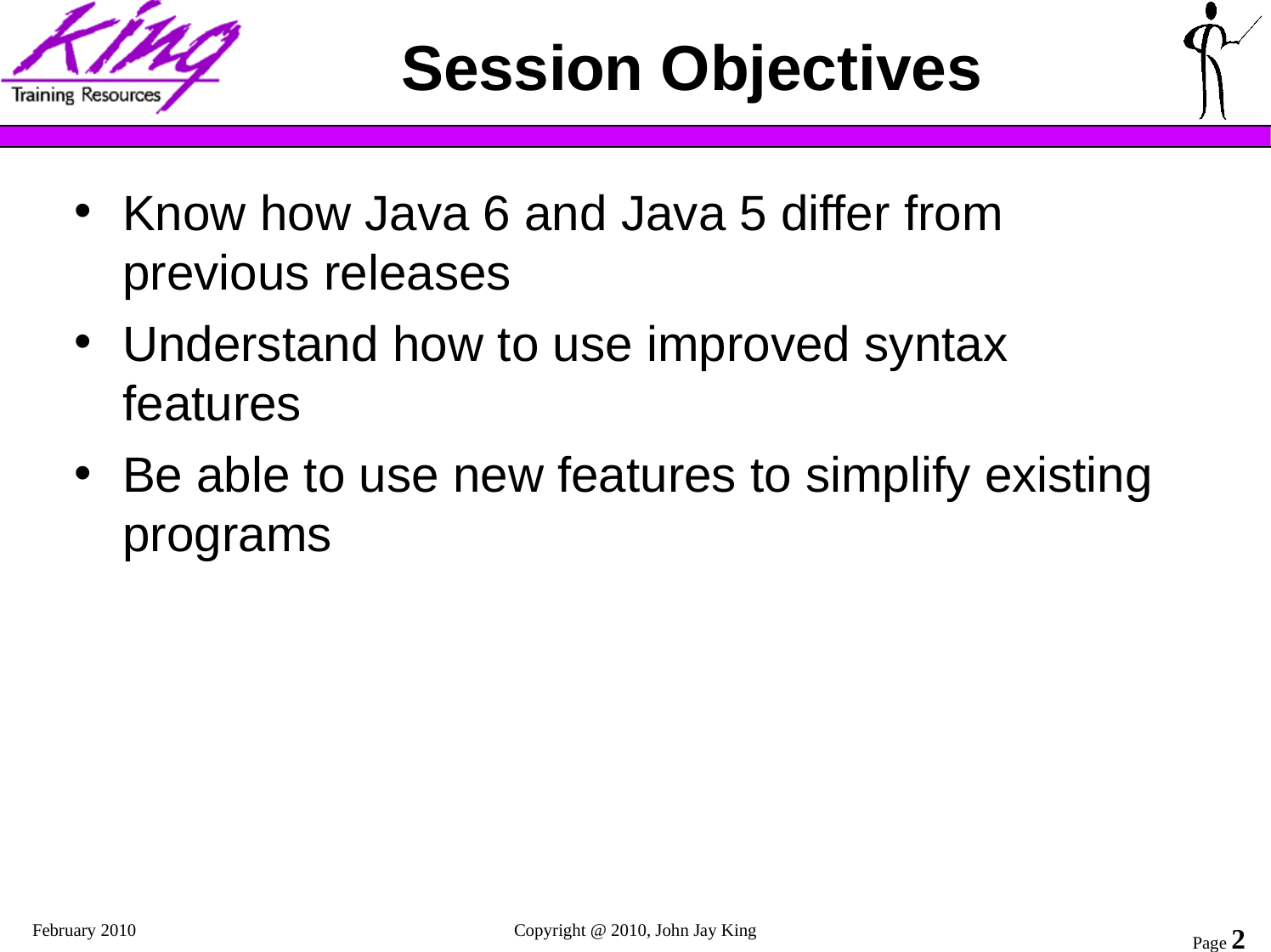

# Session Objectives
Know how Java 6 and Java 5 differ from previous releases
Understand how to use improved syntax features
Be able to use new features to simplify existing programs
February 2010
Copyright @ 2010, John Jay King
Page 2